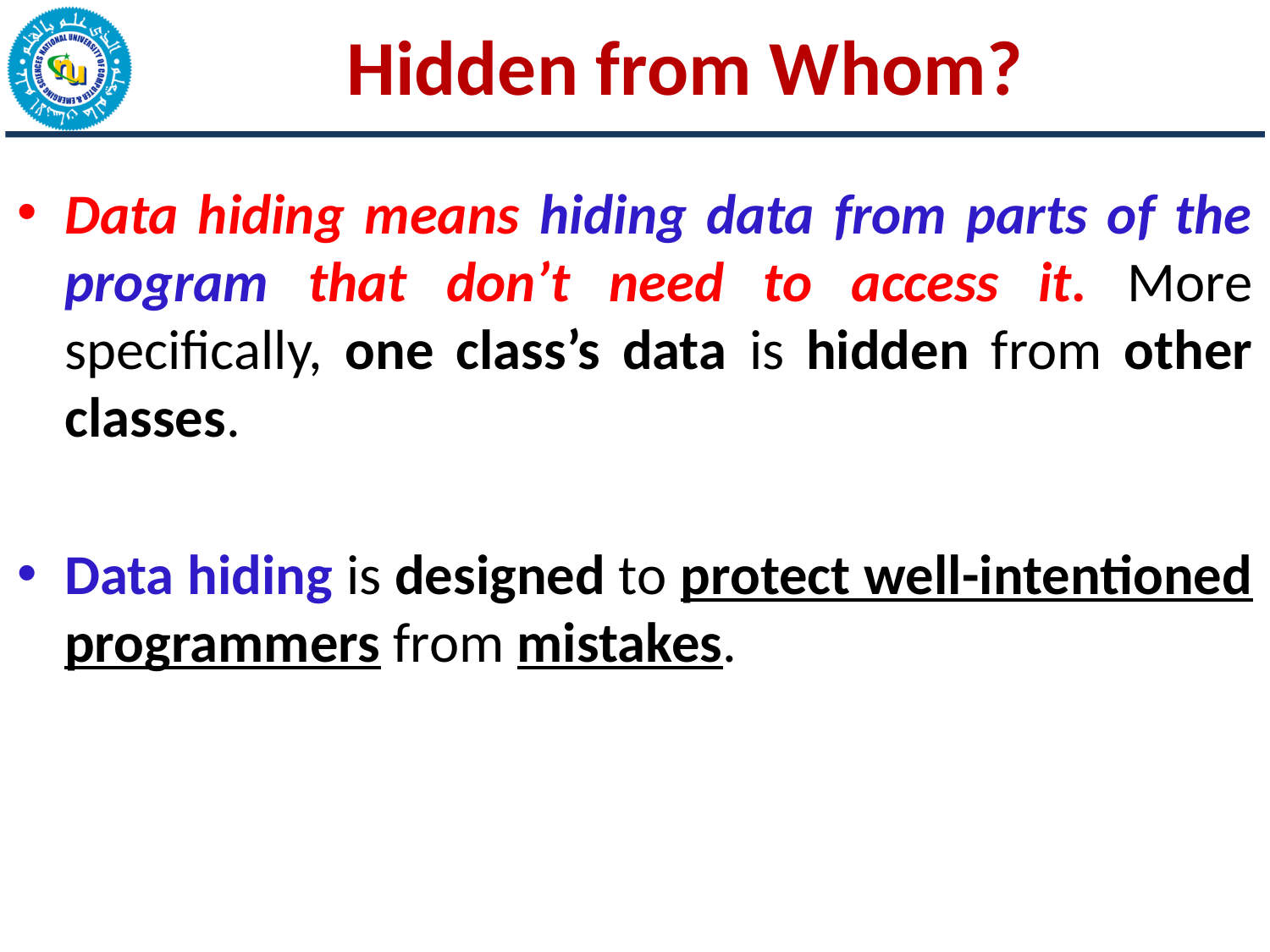

Hidden from Whom?

Data hiding means hiding data from parts of the program that don’t need to access it. More specifically, one class’s data is hidden from other classes.

Data hiding is designed to protect well-intentioned programmers from mistakes.